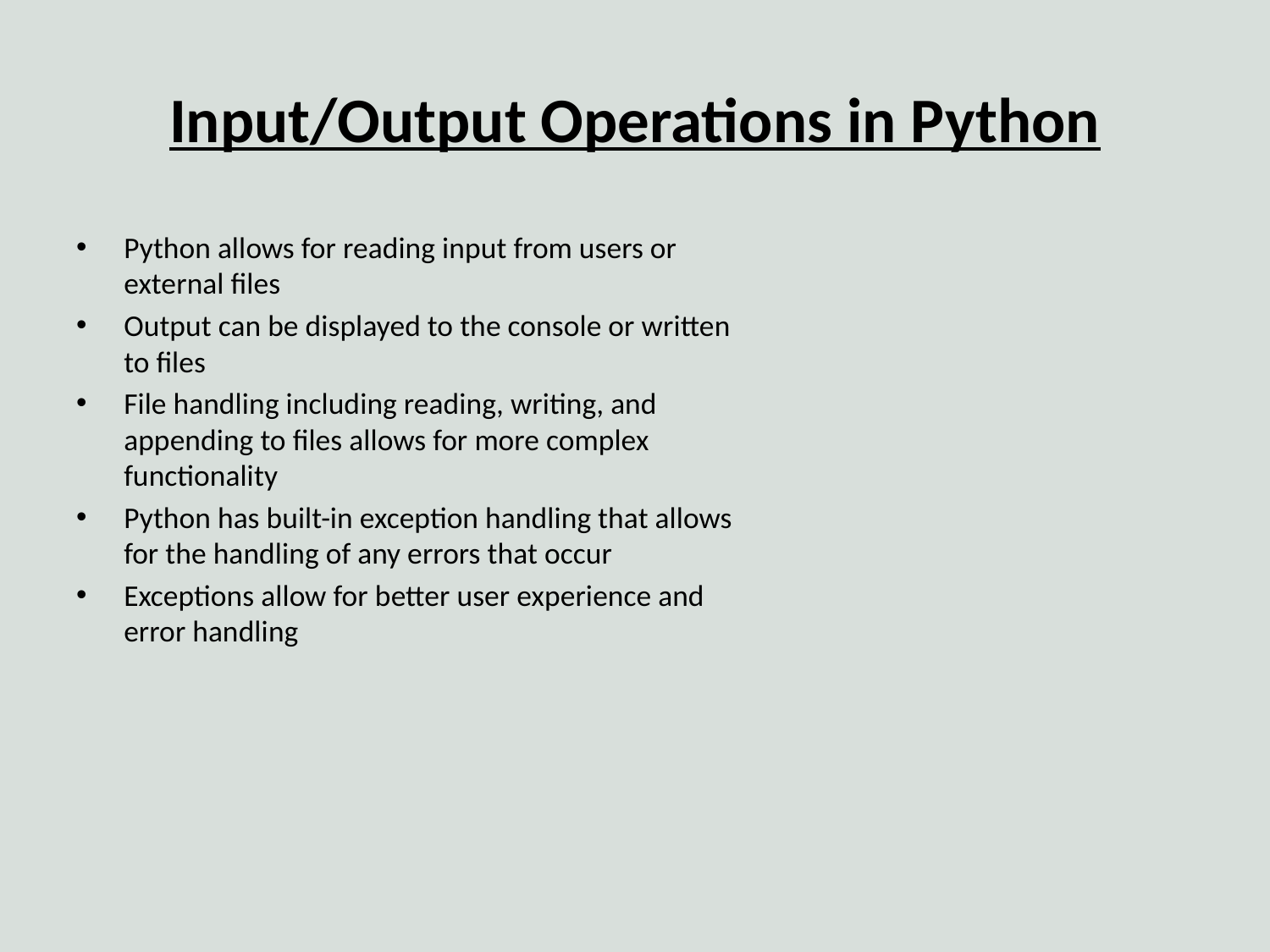

# Input/Output Operations in Python
Python allows for reading input from users or external files
Output can be displayed to the console or written to files
File handling including reading, writing, and appending to files allows for more complex functionality
Python has built-in exception handling that allows for the handling of any errors that occur
Exceptions allow for better user experience and error handling